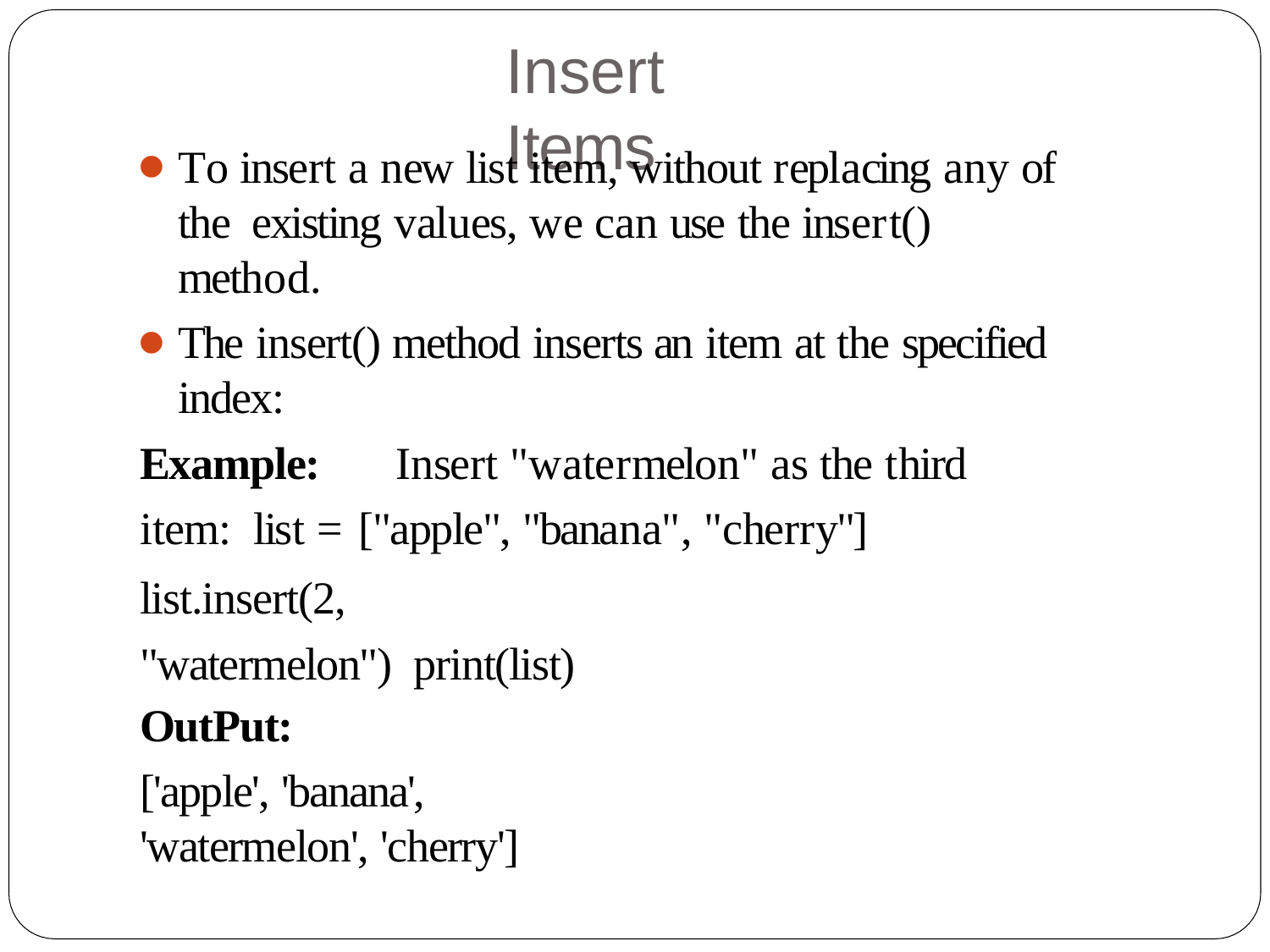

# Insert Items
To insert a new list item, without replacing any of the  existing values, we can use the insert() method.
The insert() method inserts an item at the specified index:
Example:	Insert "watermelon" as the third item:  list = ["apple", "banana", "cherry"]
list.insert(2, "watermelon")  print(list)
OutPut:
['apple', 'banana', 'watermelon', 'cherry']